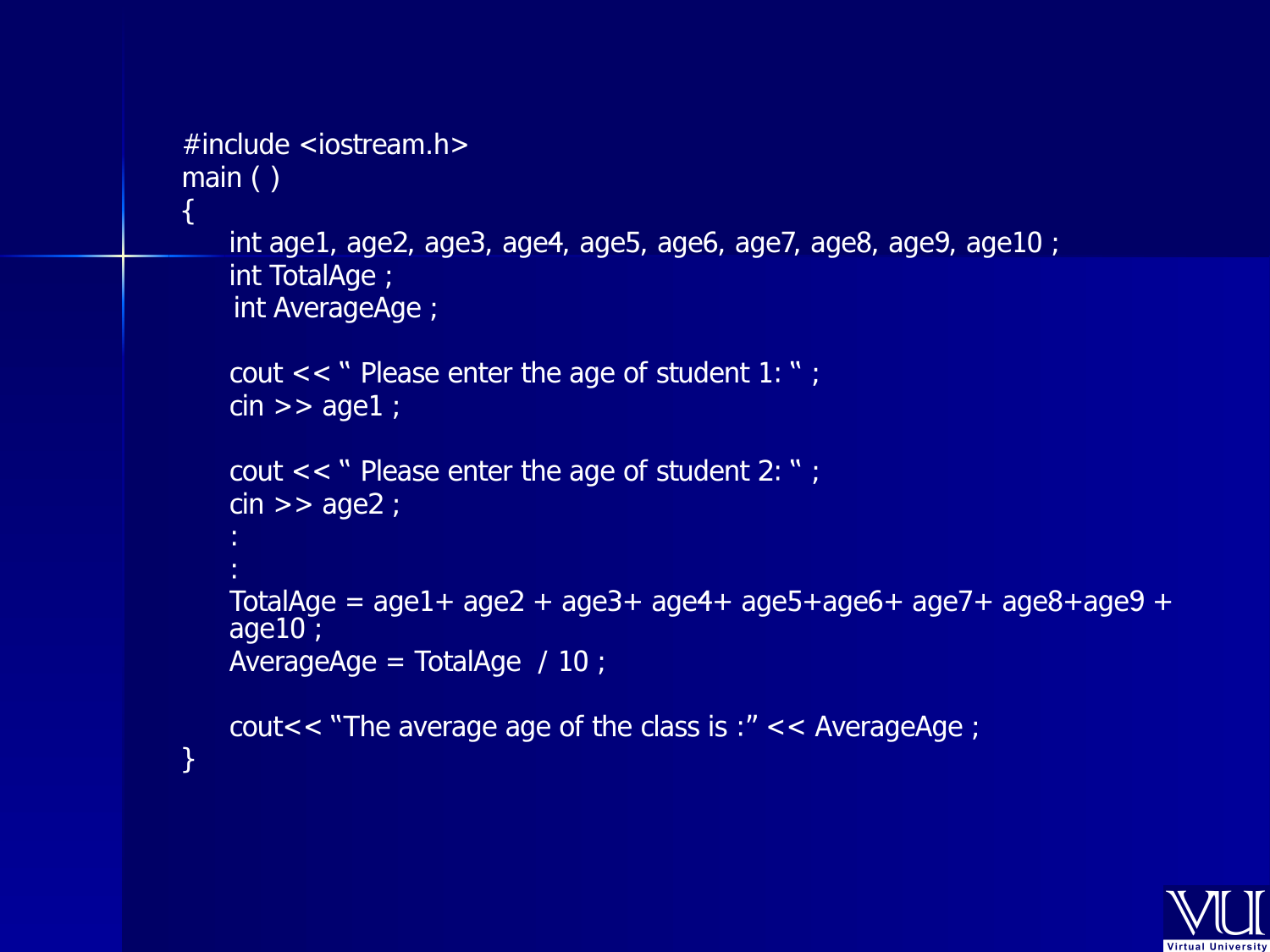

#include <iostream.h>
main ( )
{
	int age1, age2, age3, age4, age5, age6, age7, age8, age9, age10 ;
	int TotalAge ;
      int AverageAge ;

	cout << “ Please enter the age of student 1: “ ;
	cin >> age1 ;

	cout << “ Please enter the age of student 2: “ ;
	cin >> age2 ;
	:
	:
	TotalAge = age1+ age2 + age3+ age4+ age5+age6+ age7+ age8+age9 + age10 ;
	AverageAge = TotalAge  / 10 ;

	cout<< “The average age of the class is :” << AverageAge ;
}